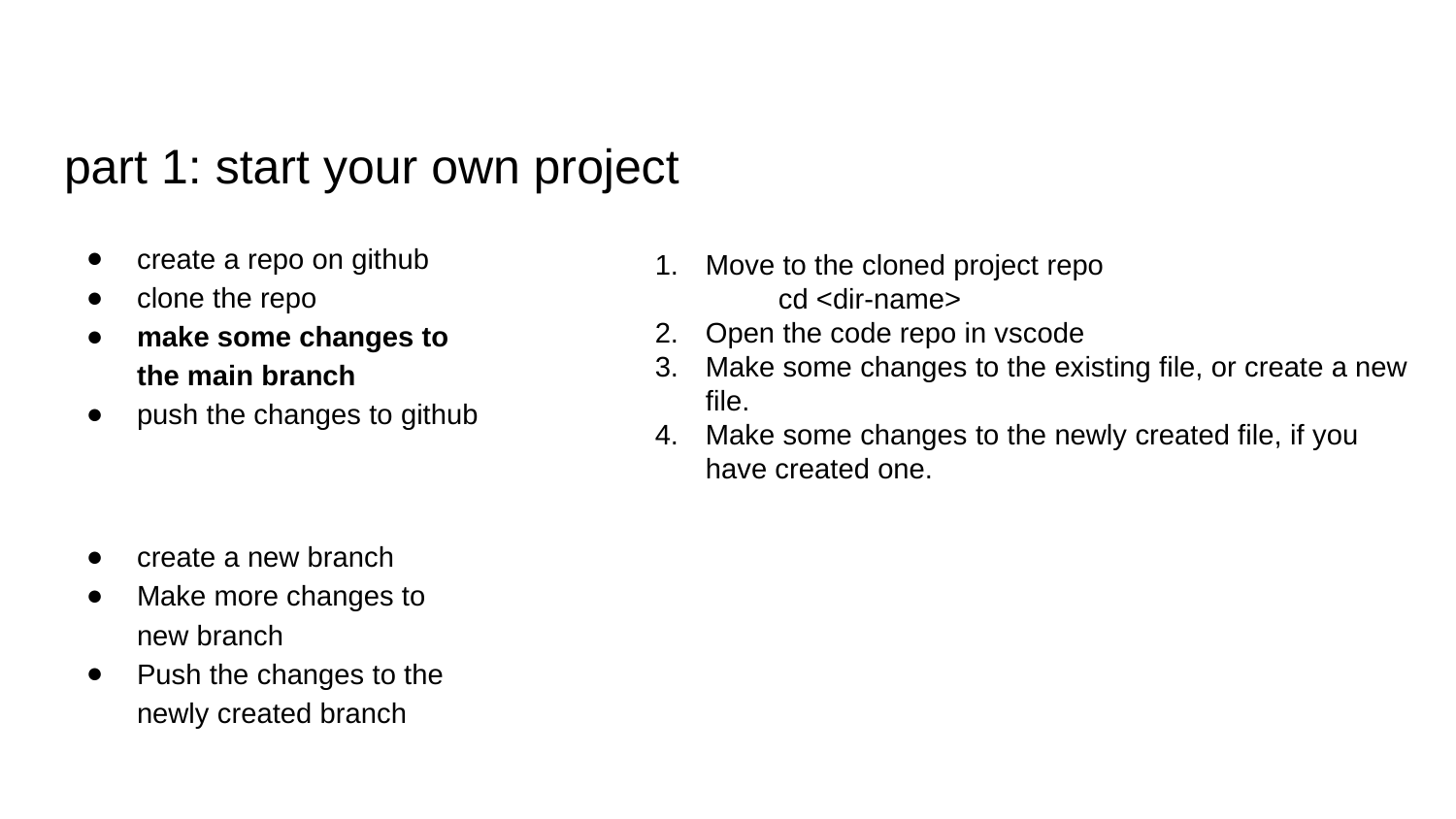

# part 1: start your own project
create a repo on github
clone the repo
make some changes to the main branch
push the changes to github

create a new branch
Make more changes to new branch
Push the changes to the newly created branch
Move to the cloned project repo
	cd <dir-name>
Open the code repo in vscode
Make some changes to the existing file, or create a new file.
Make some changes to the newly created file, if you have created one.